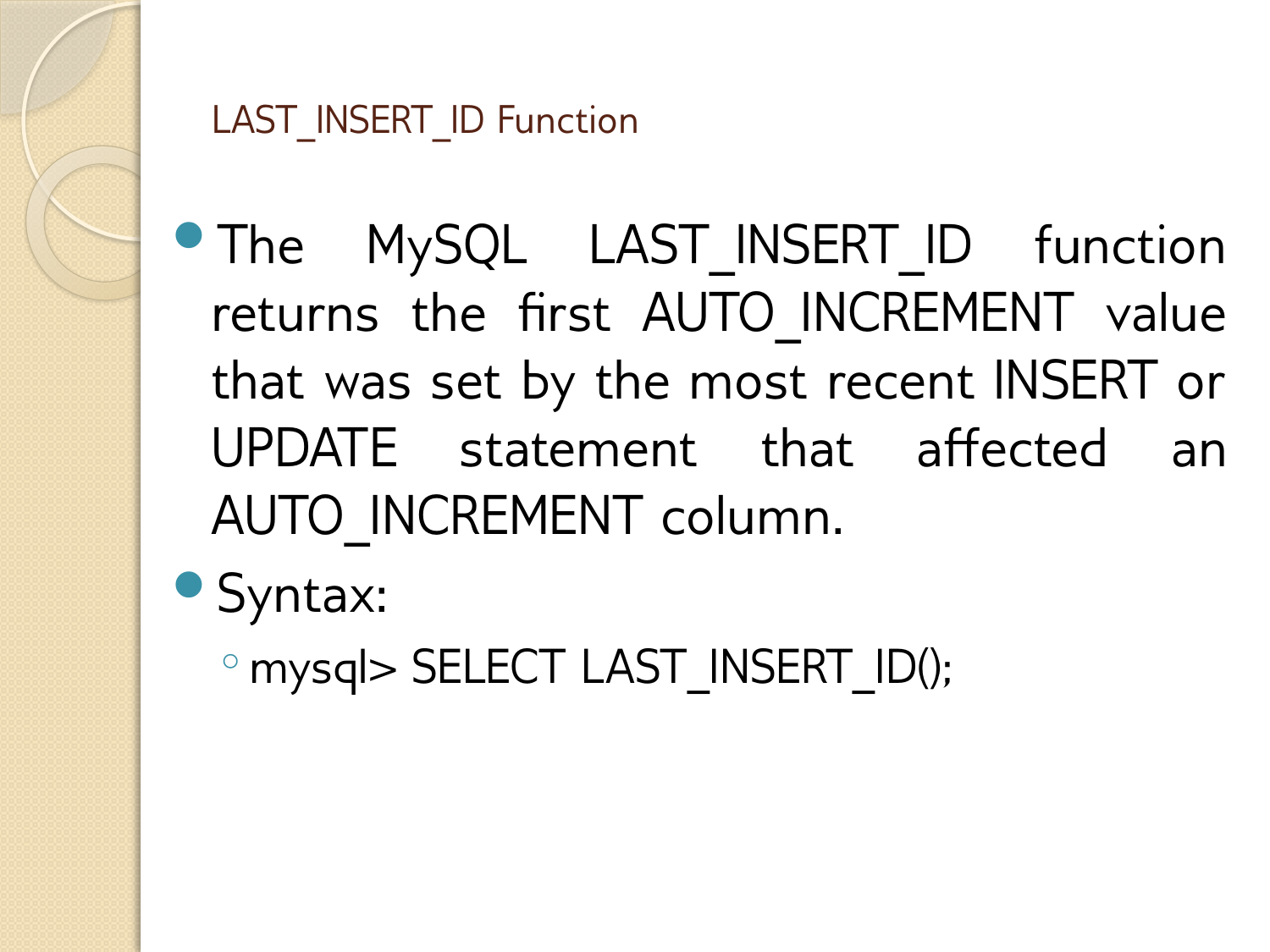

# LAST_INSERT_ID Function
The MySQL LAST_INSERT_ID function returns the first AUTO_INCREMENT value that was set by the most recent INSERT or UPDATE statement that affected an AUTO_INCREMENT column.
Syntax:
mysql> SELECT LAST_INSERT_ID();